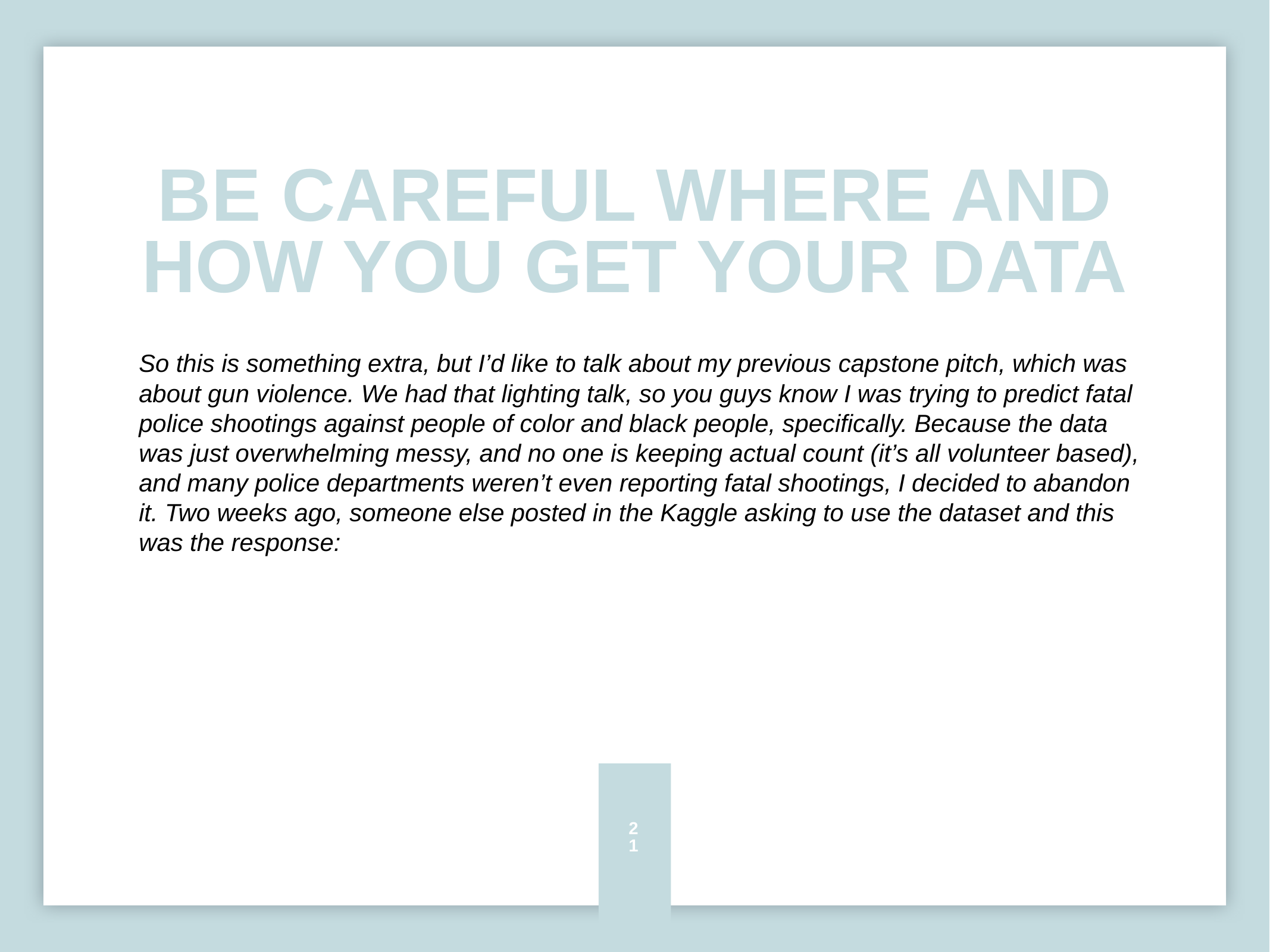

# Be careful where and how you get your data

So this is something extra, but I’d like to talk about my previous capstone pitch, which was about gun violence. We had that lighting talk, so you guys know I was trying to predict fatal police shootings against people of color and black people, specifically. Because the data was just overwhelming messy, and no one is keeping actual count (it’s all volunteer based), and many police departments weren’t even reporting fatal shootings, I decided to abandon it. Two weeks ago, someone else posted in the Kaggle asking to use the dataset and this was the response:
ng

21